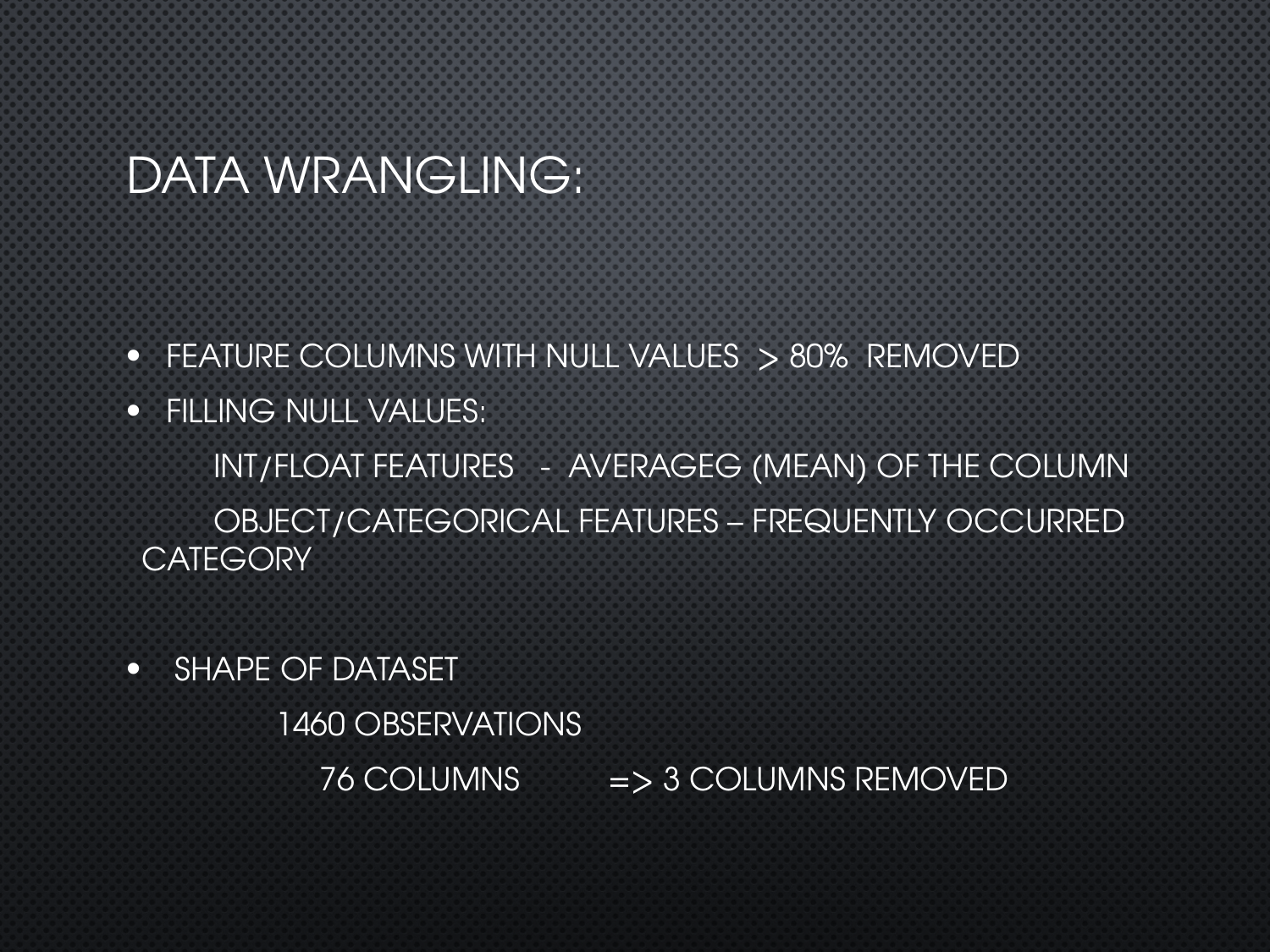

# Data Wrangling:
Feature columns with null values  > 80%  removed
Filling null values:
        int/float features   -  averageg (mean) of the column
        object/categorical features – frequently occurred category

 Shape of dataset
               1460 observations
                    76 columns          => 3 columns removed